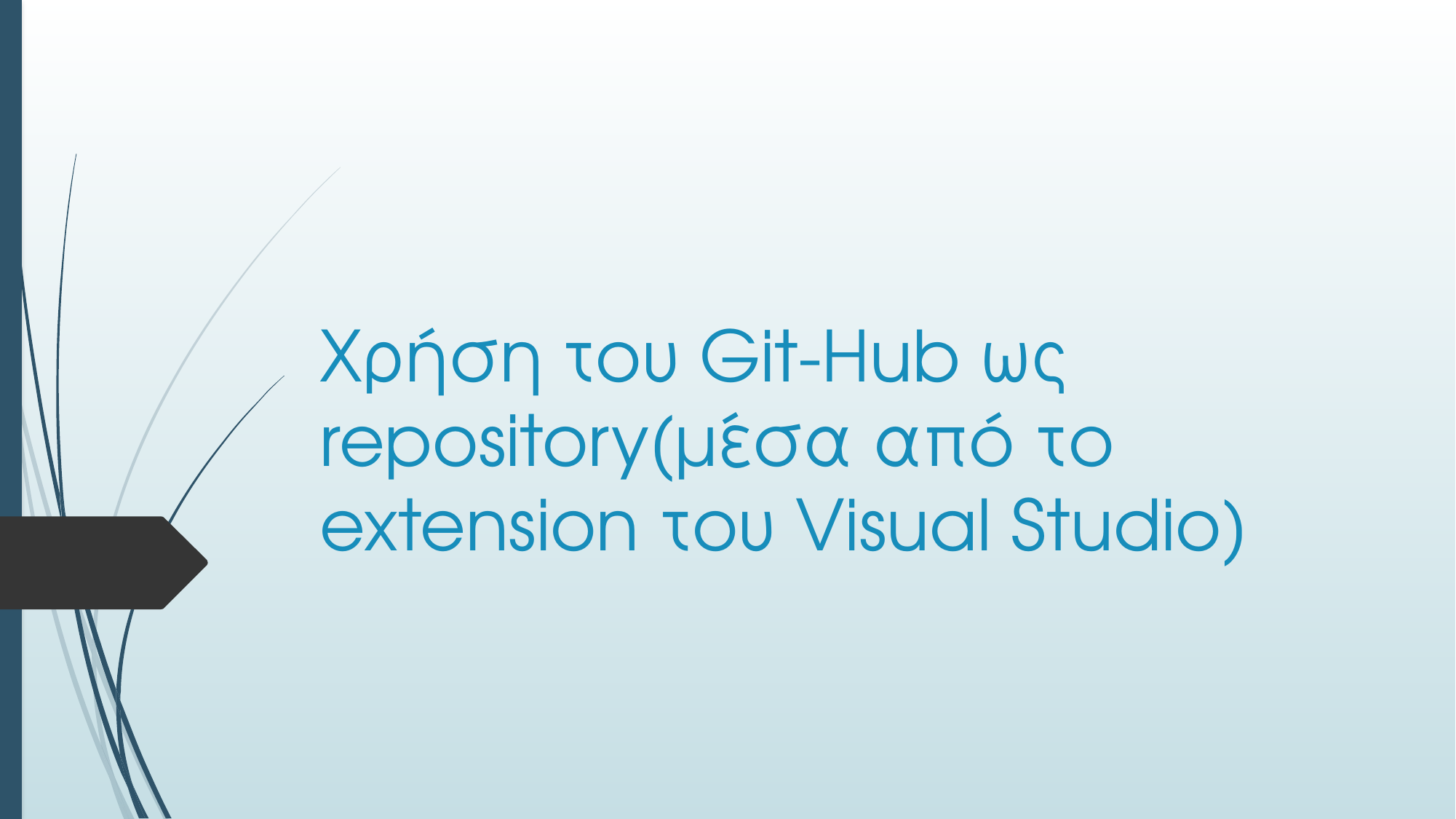

# Χρήση του Git-Hub ως repository(μέσα από το extension του Visual Studio)